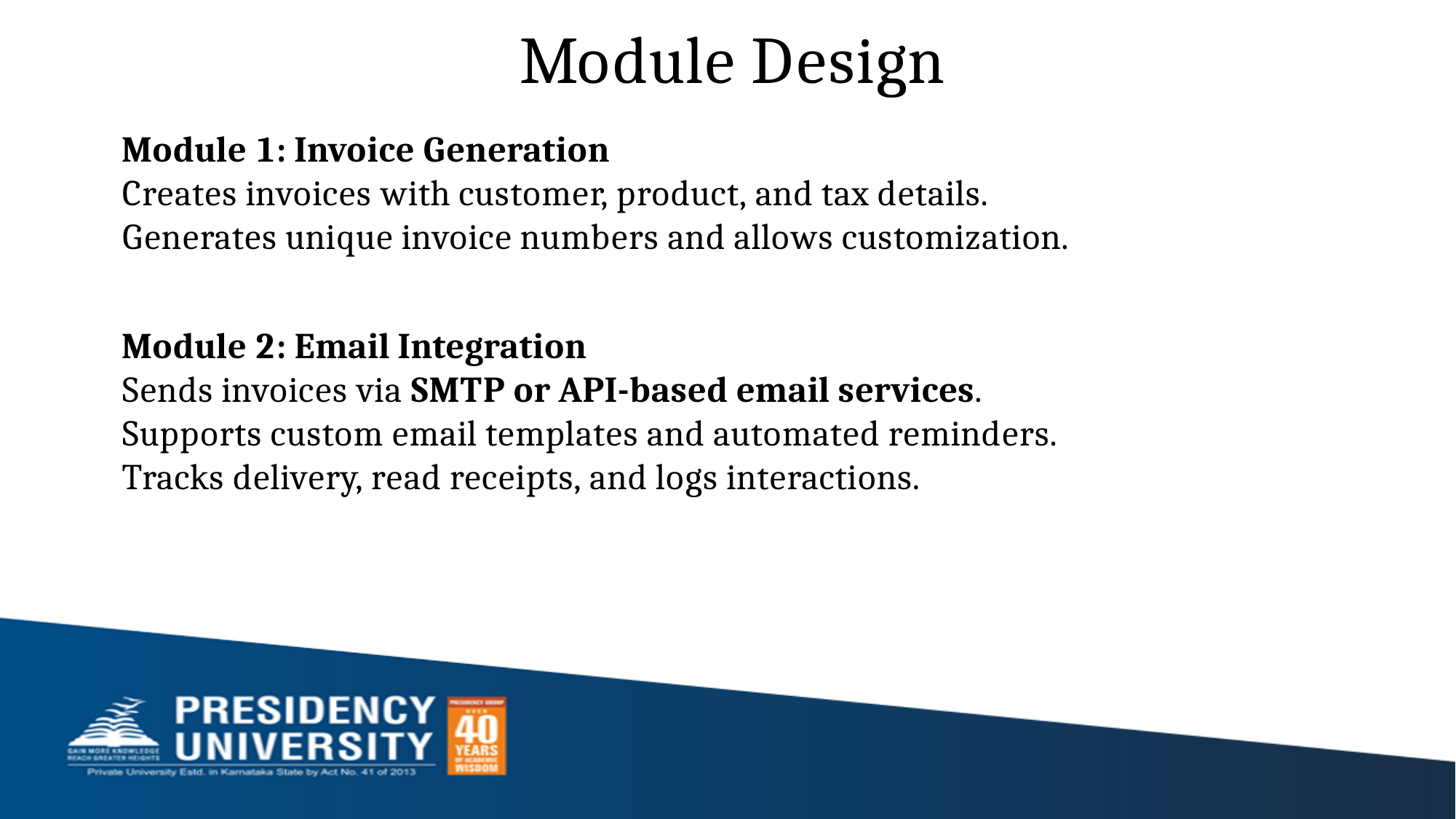

# Module Design
Module 1: Invoice Generation
Creates invoices with customer, product, and tax details.
Generates unique invoice numbers and allows customization.

Module 2: Email Integration
Sends invoices via SMTP or API-based email services.
Supports custom email templates and automated reminders.
Tracks delivery, read receipts, and logs interactions.